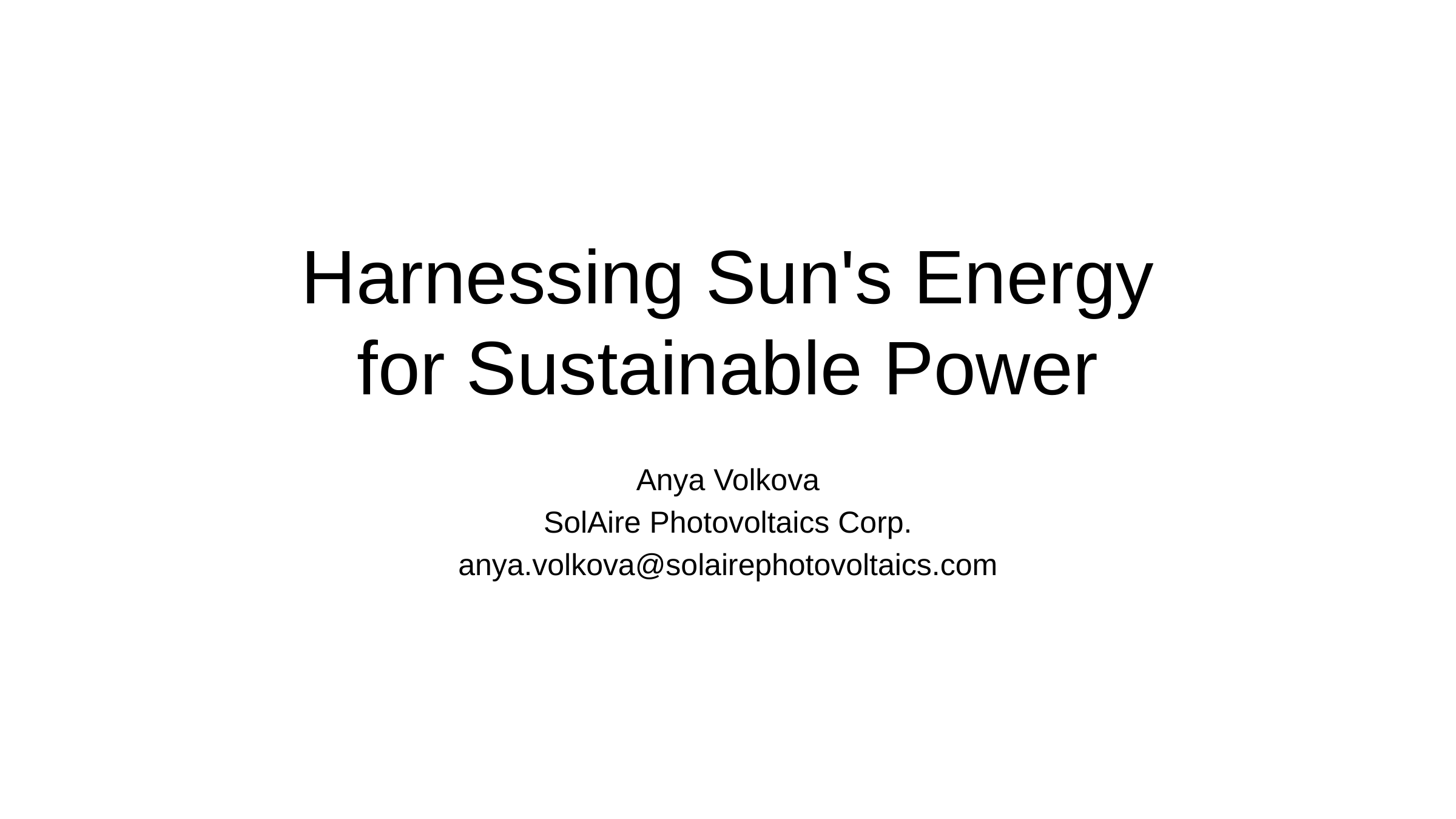

# Harnessing Sun's Energy for Sustainable Power
Anya Volkova
SolAire Photovoltaics Corp.
anya.volkova@solairephotovoltaics.com